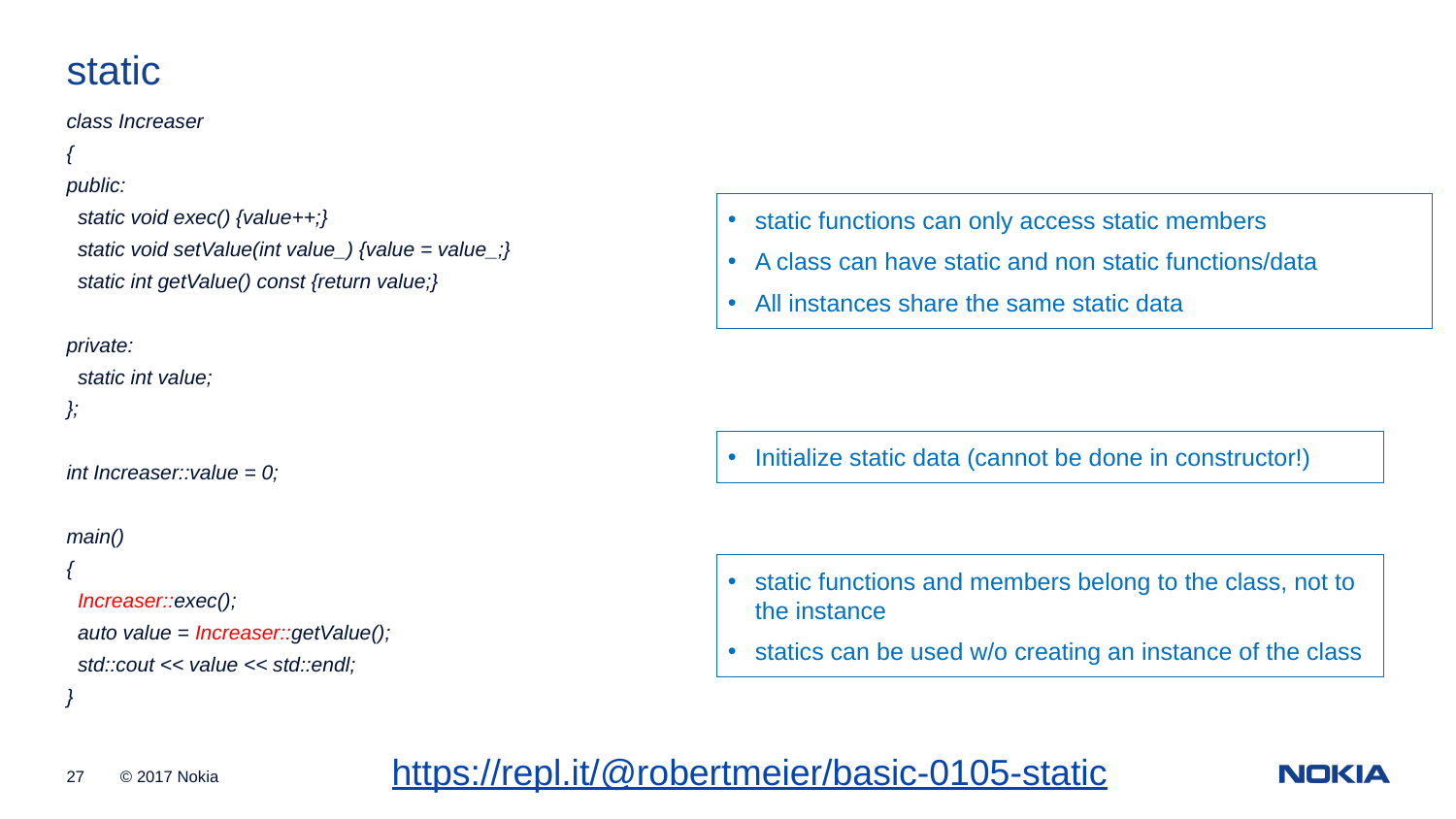

static
class Increaser
{
public:
  static void exec() {value++;}
  static void setValue(int value_) {value = value_;}
  static int getValue() const {return value;}

private:
  static int value;
};

int Increaser::value = 0;

main()
{
  Increaser::exec();
  auto value = Increaser::getValue();
  std::cout << value << std::endl;
}
static functions can only access static members
A class can have static and non static functions/data
All instances share the same static data
Initialize static data (cannot be done in constructor!)
static functions and members belong to the class, not to the instance
statics can be used w/o creating an instance of the class
https://repl.it/@robertmeier/basic-0105-static